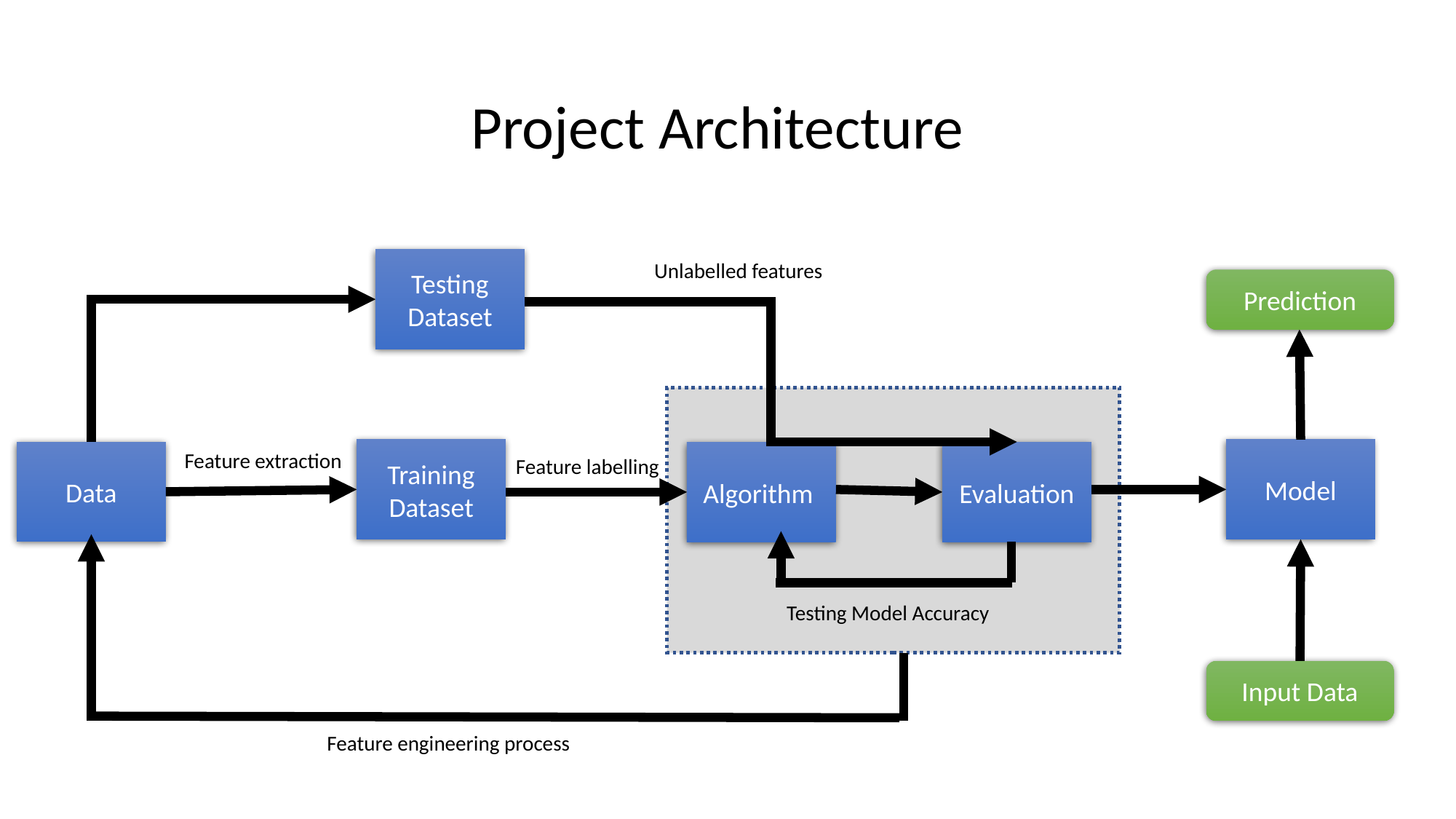

Project Architecture
Testing Dataset
Unlabelled features
Prediction

Training Dataset
Model
Data
Feature extraction
Algorithm
Evaluation
Feature labelling
Testing Model Accuracy
Input Data
Feature engineering process